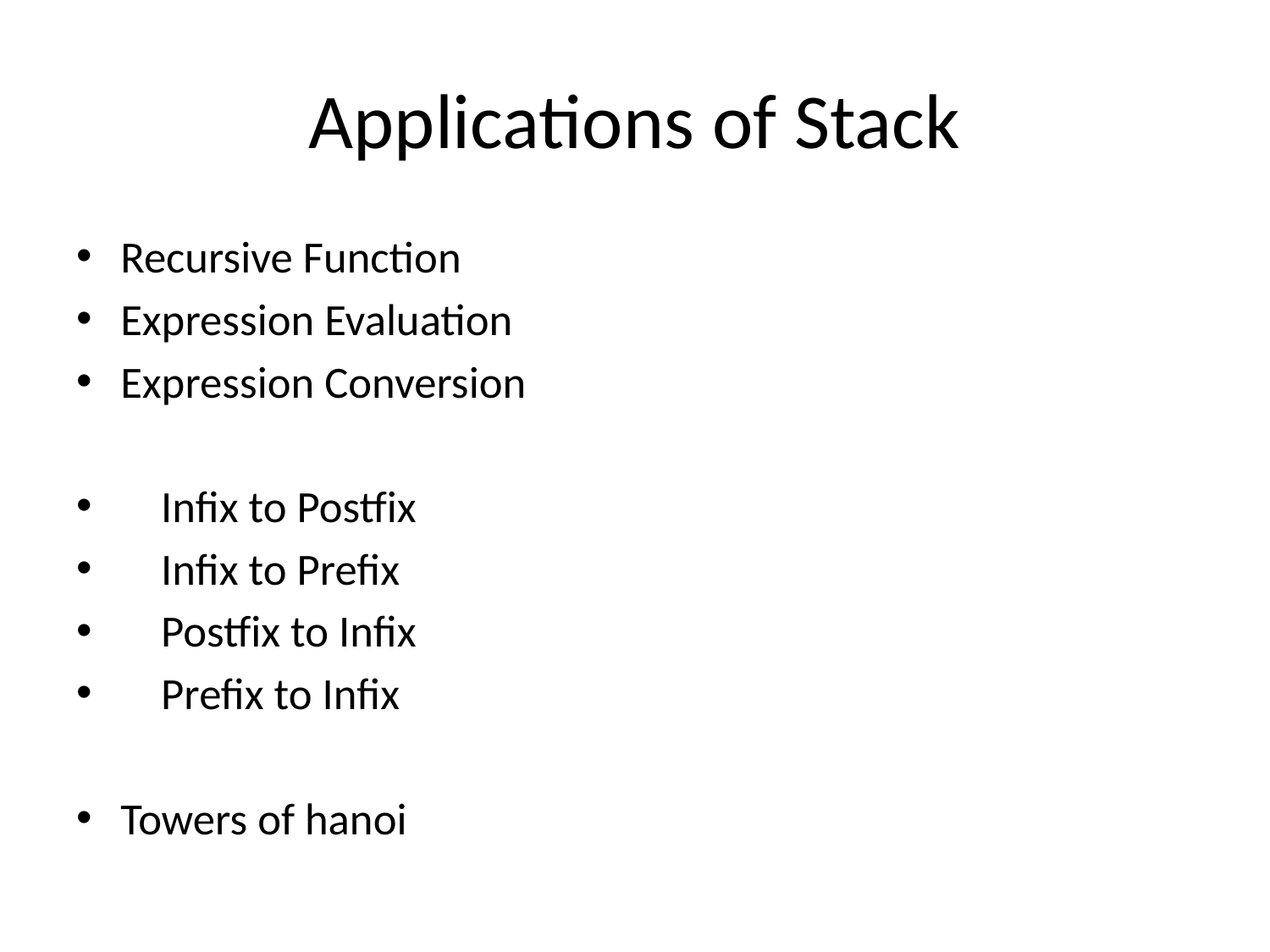

# Applications of Stack
Recursive Function
Expression Evaluation
Expression Conversion

    Infix to Postfix
    Infix to Prefix
    Postfix to Infix
    Prefix to Infix

Towers of hanoi